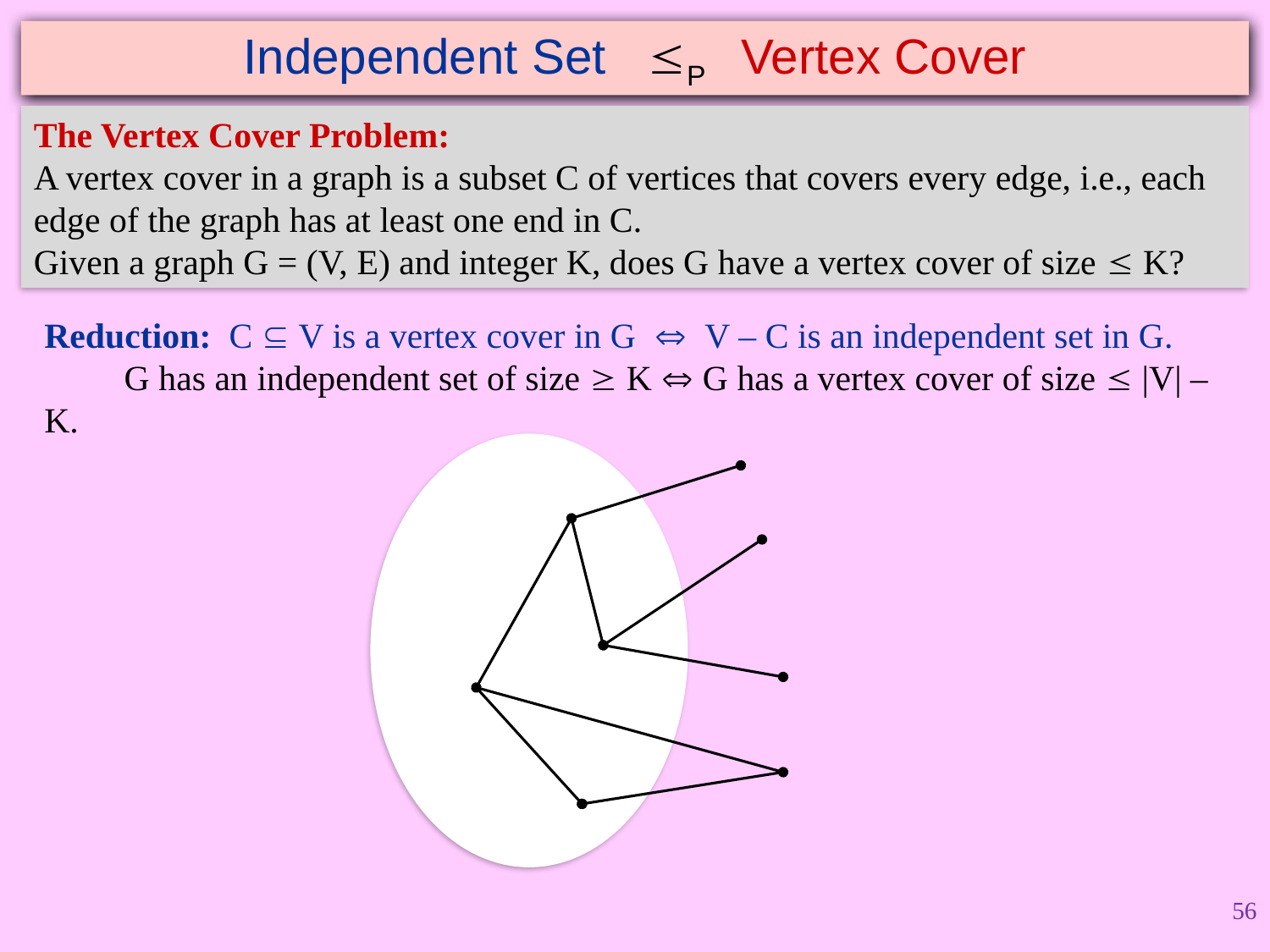

# Independent Set   ≤P   Vertex Cover
The Vertex Cover Problem:
A vertex cover in a graph is a subset C of vertices that covers every edge, i.e., each edge of the graph has at least one end in C.
Given a graph G = (V, E) and integer K, does G have a vertex cover of size ≤ K?
Reduction:  C ⊆ V is a vertex cover in G  ⇔  V – C is an independent set in G.
         G has an independent set of size ≥ K ⇔ G has a vertex cover of size ≤ |V| – K.

56